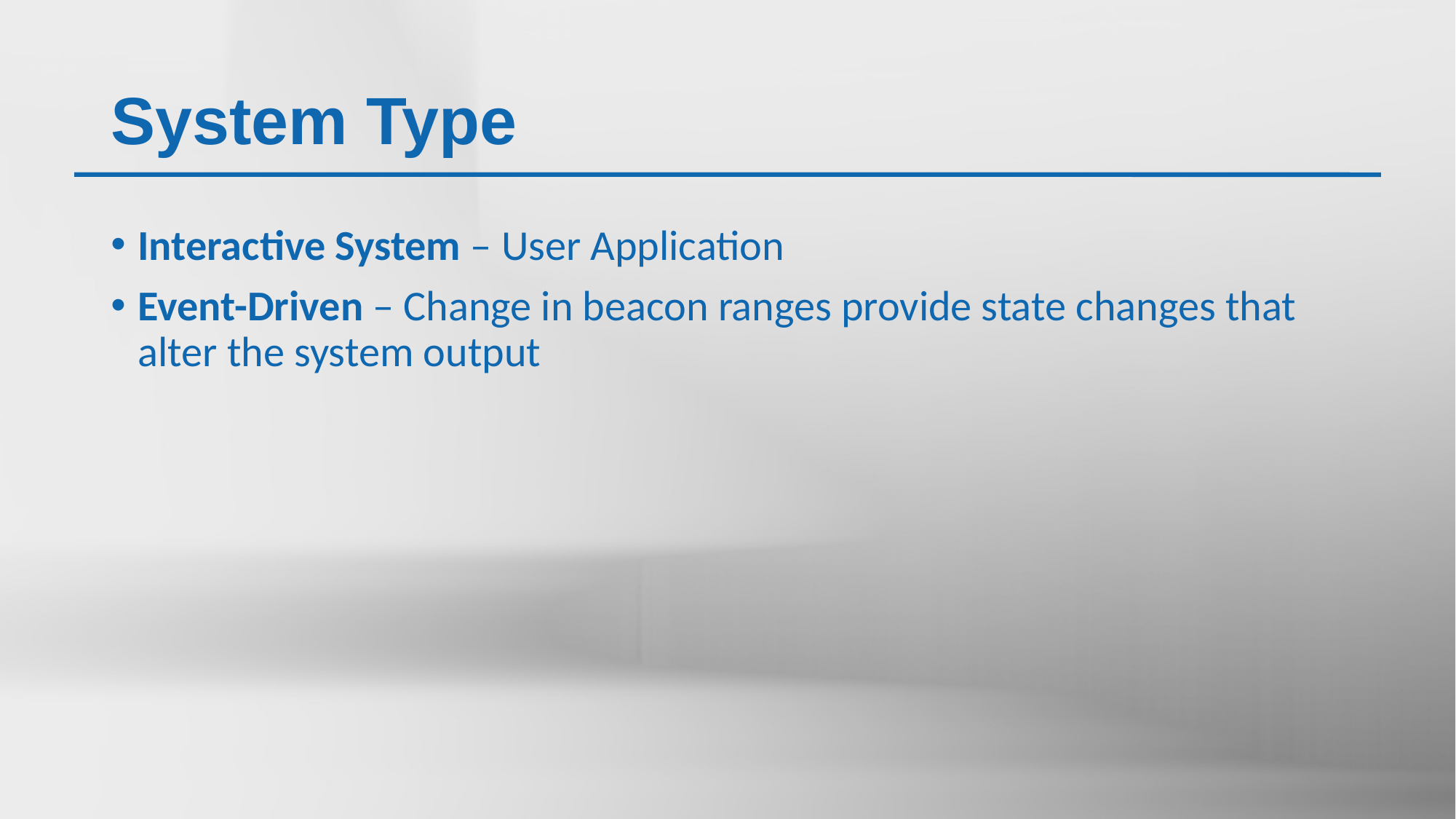

System Type

Interactive System – User Application
Event-Driven – Change in beacon ranges provide state changes that alter the system output